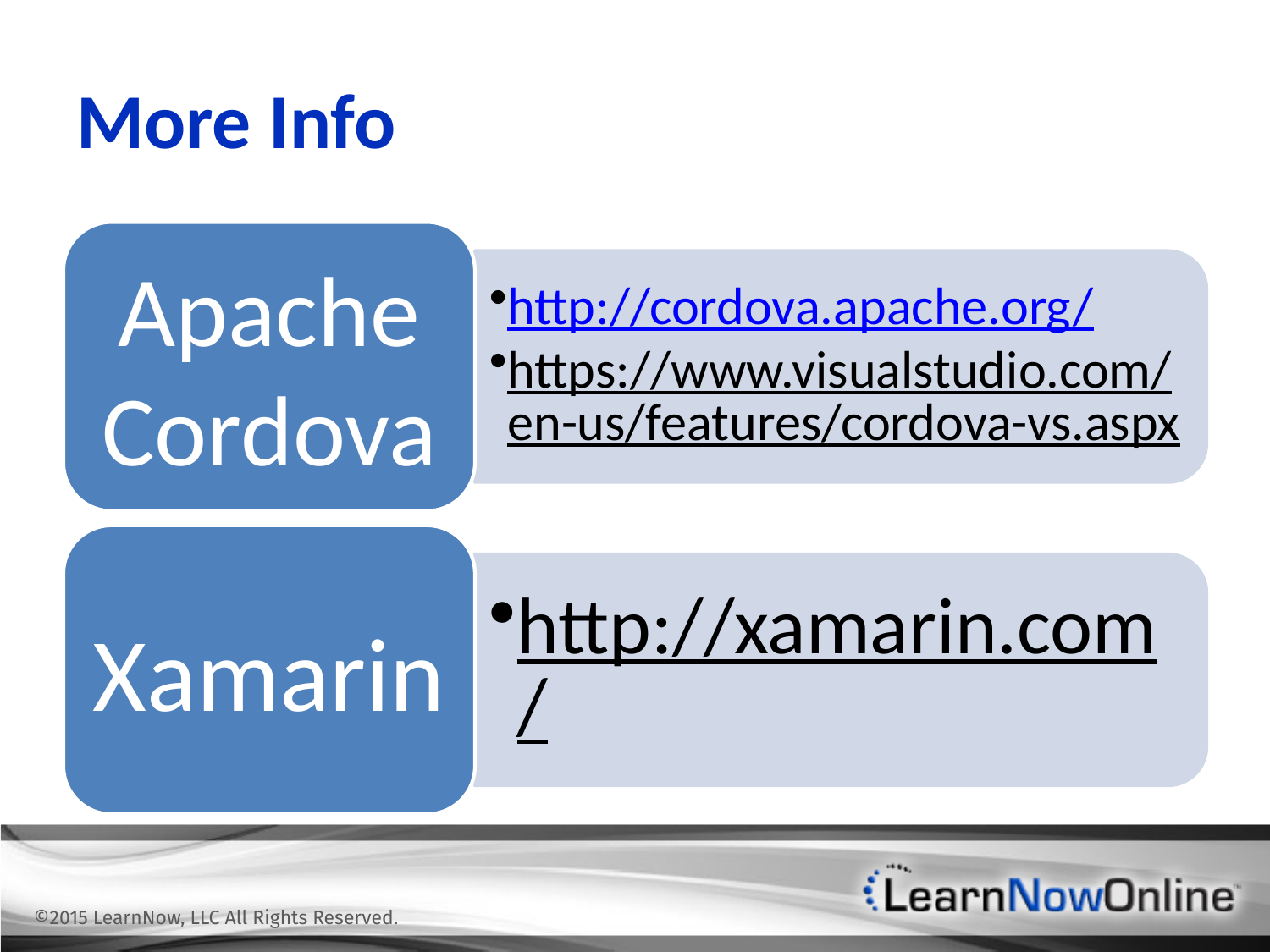

# More Info
Apache Cordova
http://cordova.apache.org/
Xamarin
https://www.visualstudio.com/en-us/features/cordova-vs.aspx
©2015 LearnNow, LLC All Rights Reserved.